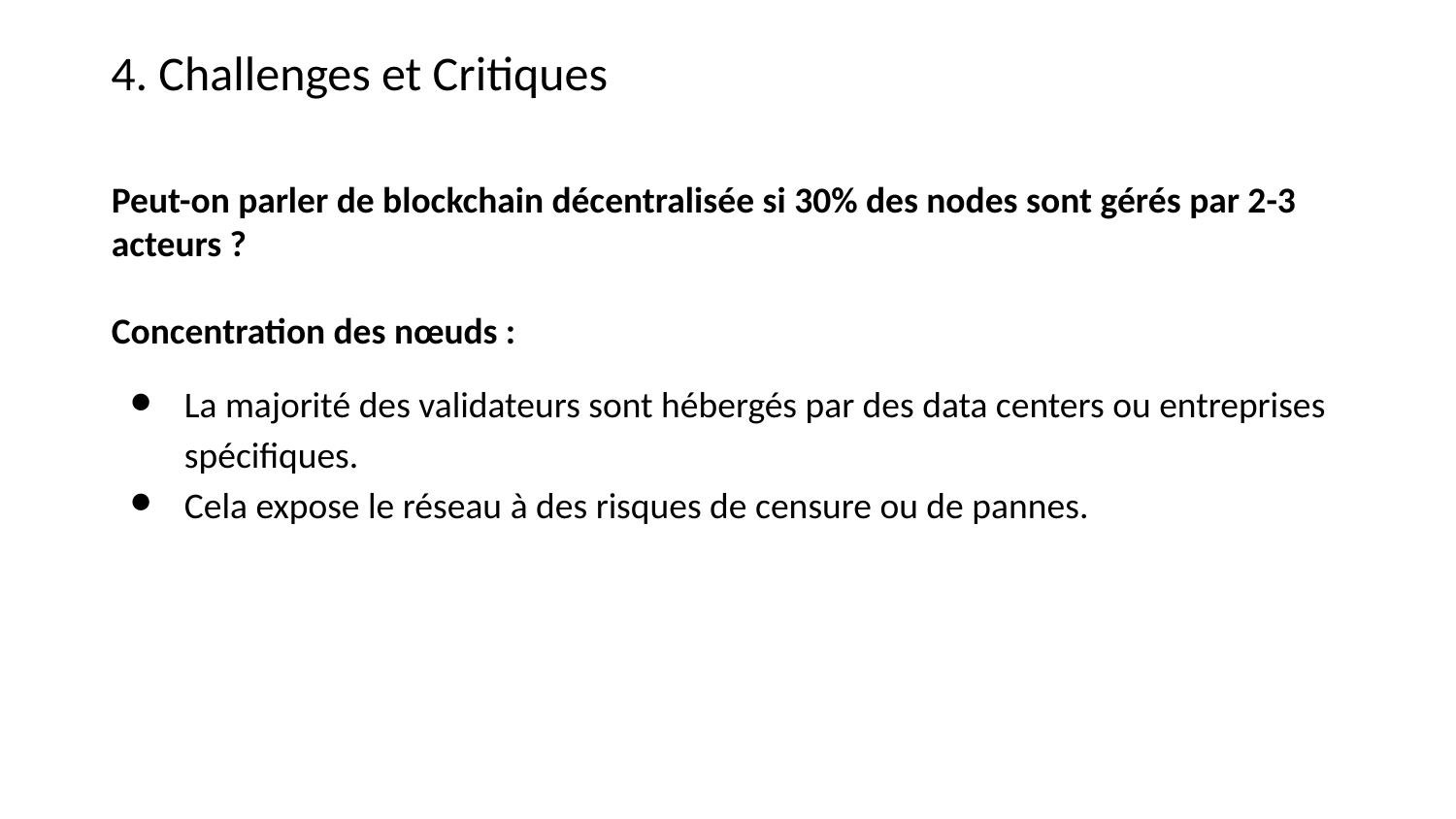

4. Challenges et Critiques
Peut-on parler de blockchain décentralisée si 30% des nodes sont gérés par 2-3 acteurs ?

Concentration des nœuds :
La majorité des validateurs sont hébergés par des data centers ou entreprises spécifiques.
Cela expose le réseau à des risques de censure ou de pannes.